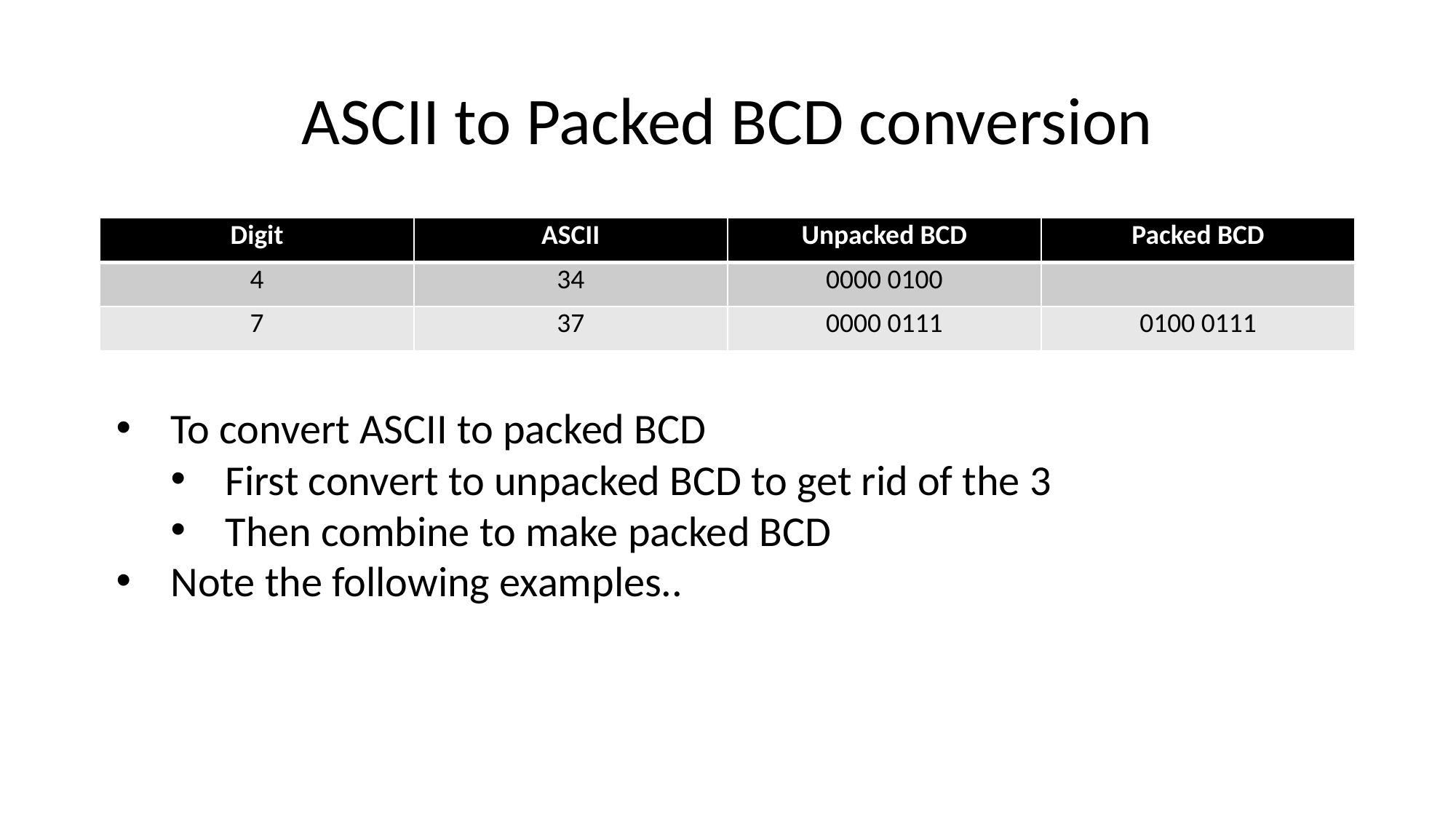

# ASCII to Packed BCD conversion
| Digit | ASCII | Unpacked BCD | Packed BCD |
| --- | --- | --- | --- |
| 4 | 34 | 0000 0100 |  |
| 7 | 37 | 0000 0111 | 0100 0111 |
To convert ASCII to packed BCD
First convert to unpacked BCD to get rid of the 3
Then combine to make packed BCD
Note the following examples..